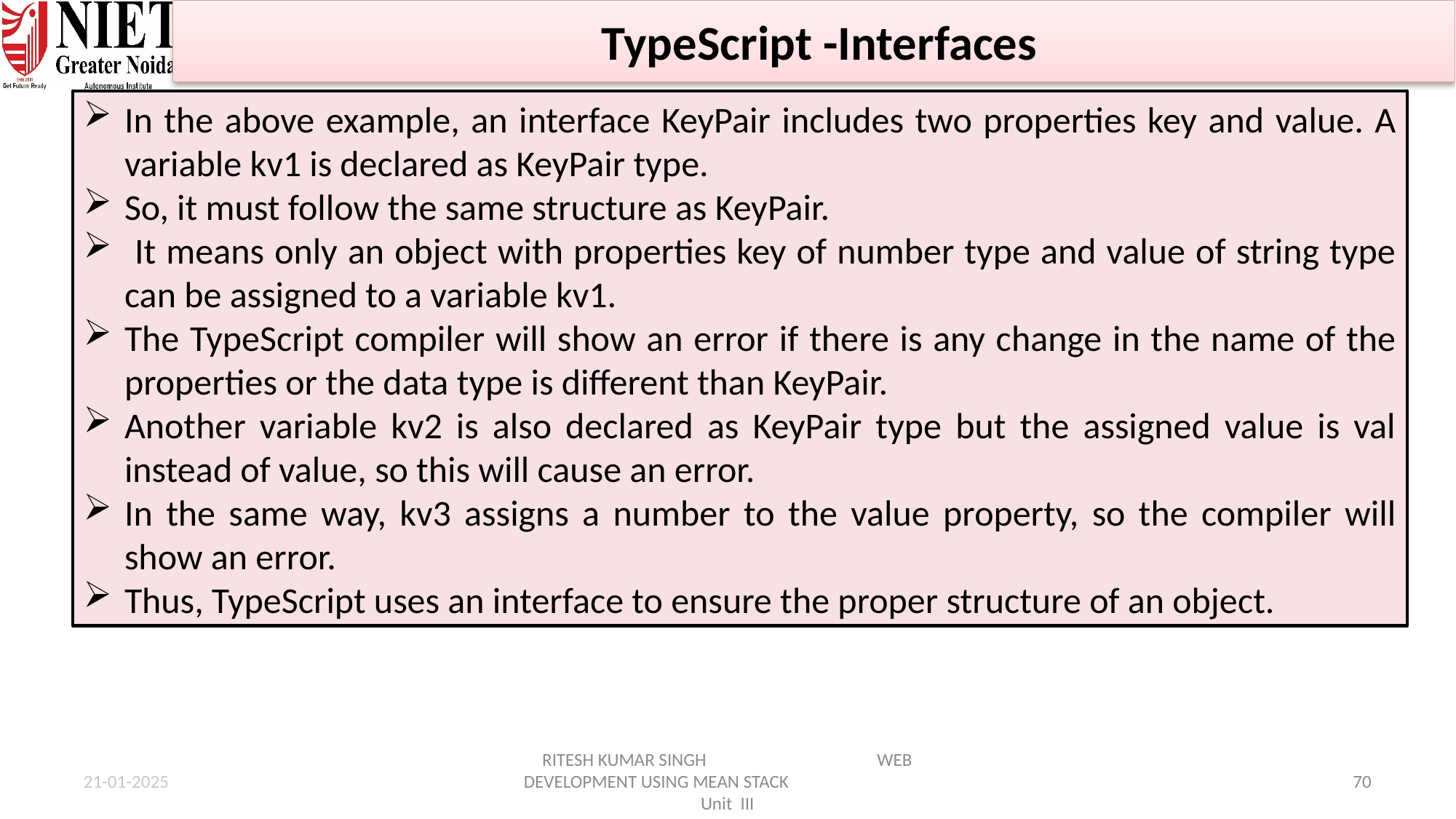

TypeScript -Interfaces
In the above example, an interface KeyPair includes two properties key and value. A variable kv1 is declared as KeyPair type.
So, it must follow the same structure as KeyPair.
 It means only an object with properties key of number type and value of string type can be assigned to a variable kv1.
The TypeScript compiler will show an error if there is any change in the name of the properties or the data type is different than KeyPair.
Another variable kv2 is also declared as KeyPair type but the assigned value is val instead of value, so this will cause an error.
In the same way, kv3 assigns a number to the value property, so the compiler will show an error.
Thus, TypeScript uses an interface to ensure the proper structure of an object.

21-01-2025
RITESH KUMAR SINGH                                         WEB DEVELOPMENT USING MEAN STACK                                   Unit  III
70